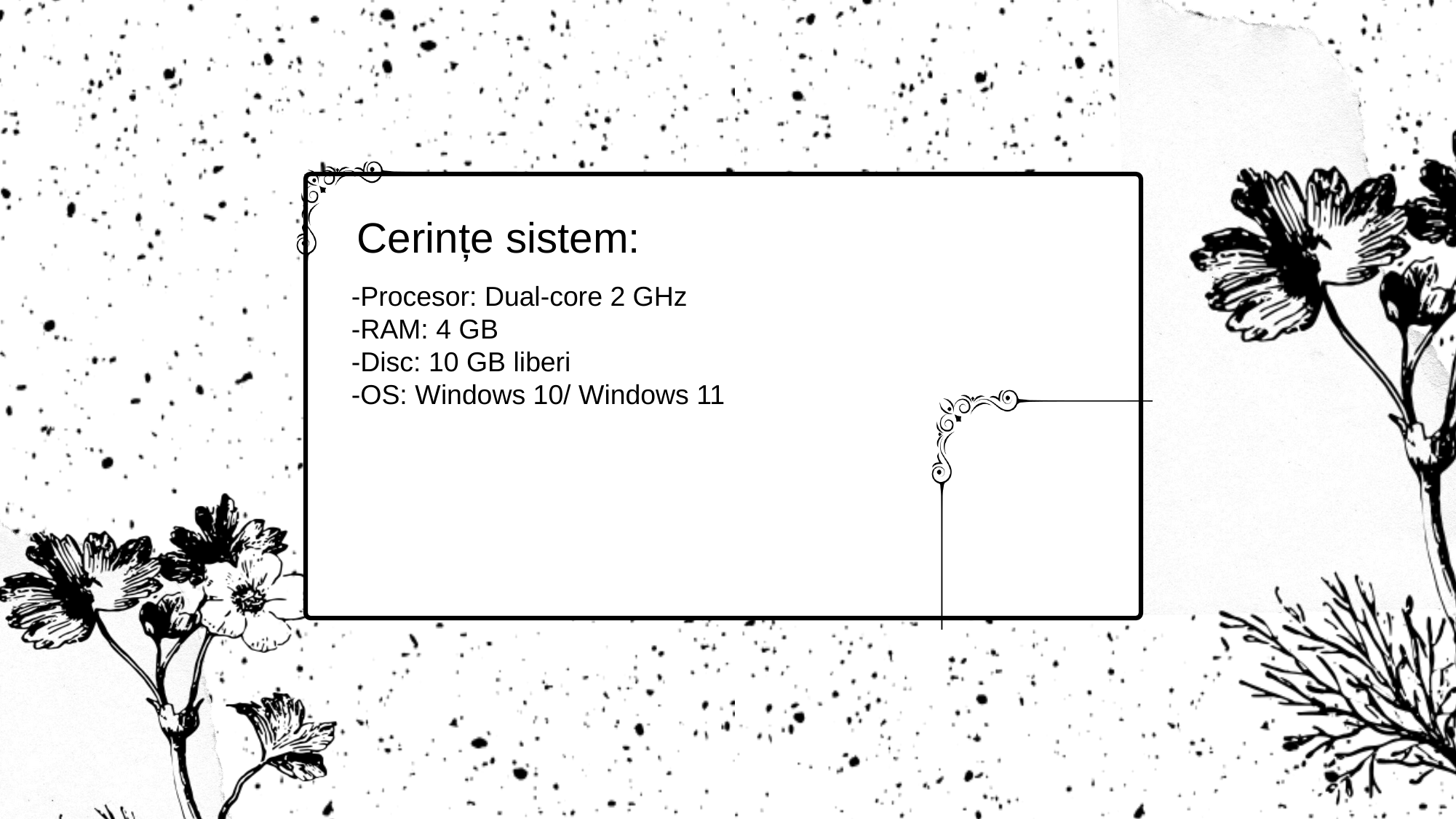

Cerințe sistem:
-Procesor: Dual-core 2 GHz
-RAM: 4 GB
-Disc: 10 GB liberi
-OS: Windows 10/ Windows 11